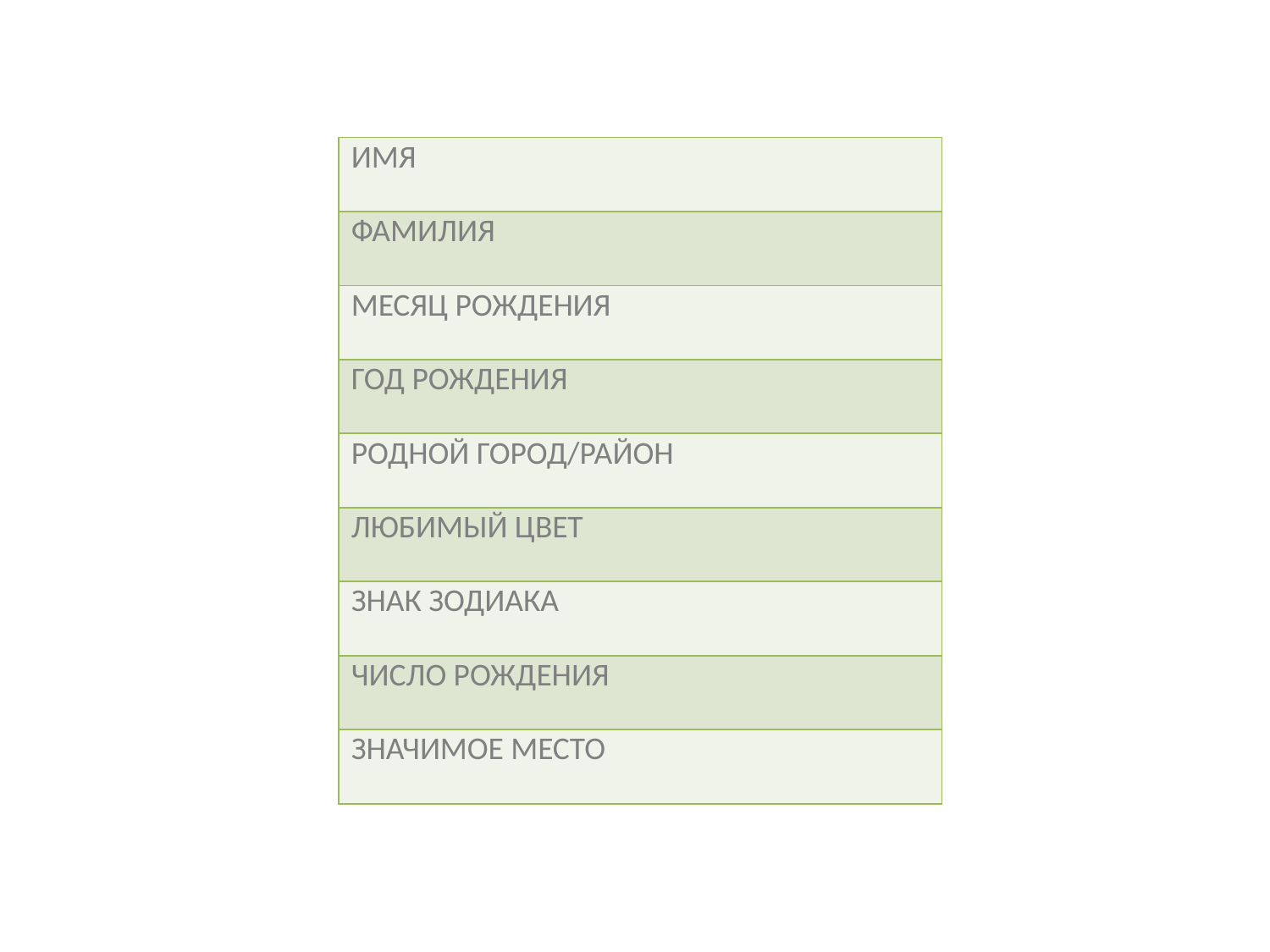

| ИМЯ |
| --- |
| ФАМИЛИЯ |
| МЕСЯЦ РОЖДЕНИЯ |
| ГОД РОЖДЕНИЯ |
| РОДНОЙ ГОРОД/РАЙОН |
| ЛЮБИМЫЙ ЦВЕТ |
| ЗНАК ЗОДИАКА |
| ЧИСЛО РОЖДЕНИЯ |
| ЗНАЧИМОЕ МЕСТО |